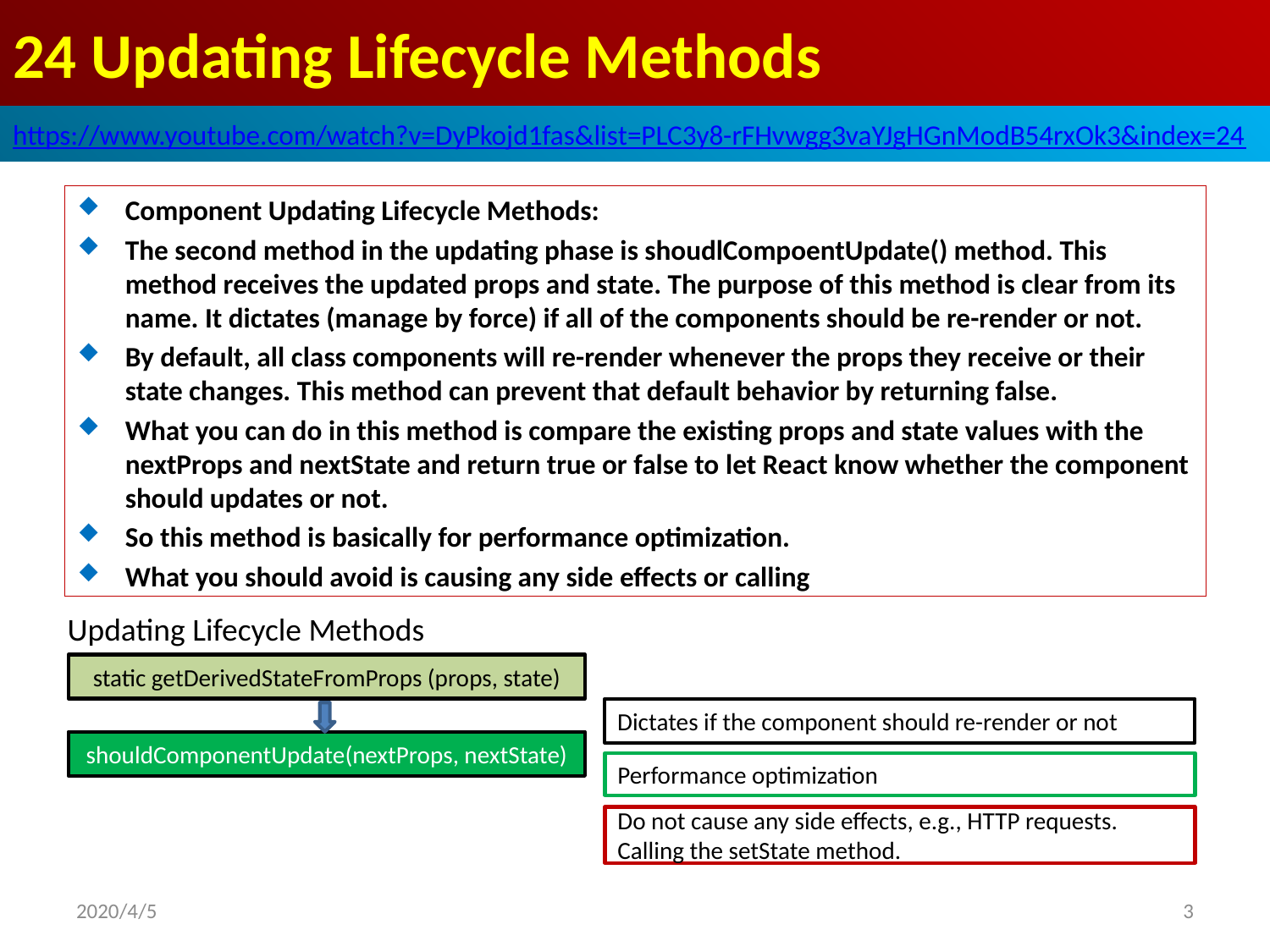

# 24 Updating Lifecycle Methods
https://www.youtube.com/watch?v=DyPkojd1fas&list=PLC3y8-rFHvwgg3vaYJgHGnModB54rxOk3&index=24
Component Updating Lifecycle Methods:
The second method in the updating phase is shoudlCompoentUpdate() method. This method receives the updated props and state. The purpose of this method is clear from its name. It dictates (manage by force) if all of the components should be re-render or not.
By default, all class components will re-render whenever the props they receive or their state changes. This method can prevent that default behavior by returning false.
What you can do in this method is compare the existing props and state values with the nextProps and nextState and return true or false to let React know whether the component should updates or not.
So this method is basically for performance optimization.
What you should avoid is causing any side effects or calling
Updating Lifecycle Methods
static getDerivedStateFromProps (props, state)
Dictates if the component should re-render or not

shouldComponentUpdate(nextProps, nextState)
Performance optimization
Do not cause any side effects, e.g., HTTP requests.
Calling the setState method.
2020/4/5
3